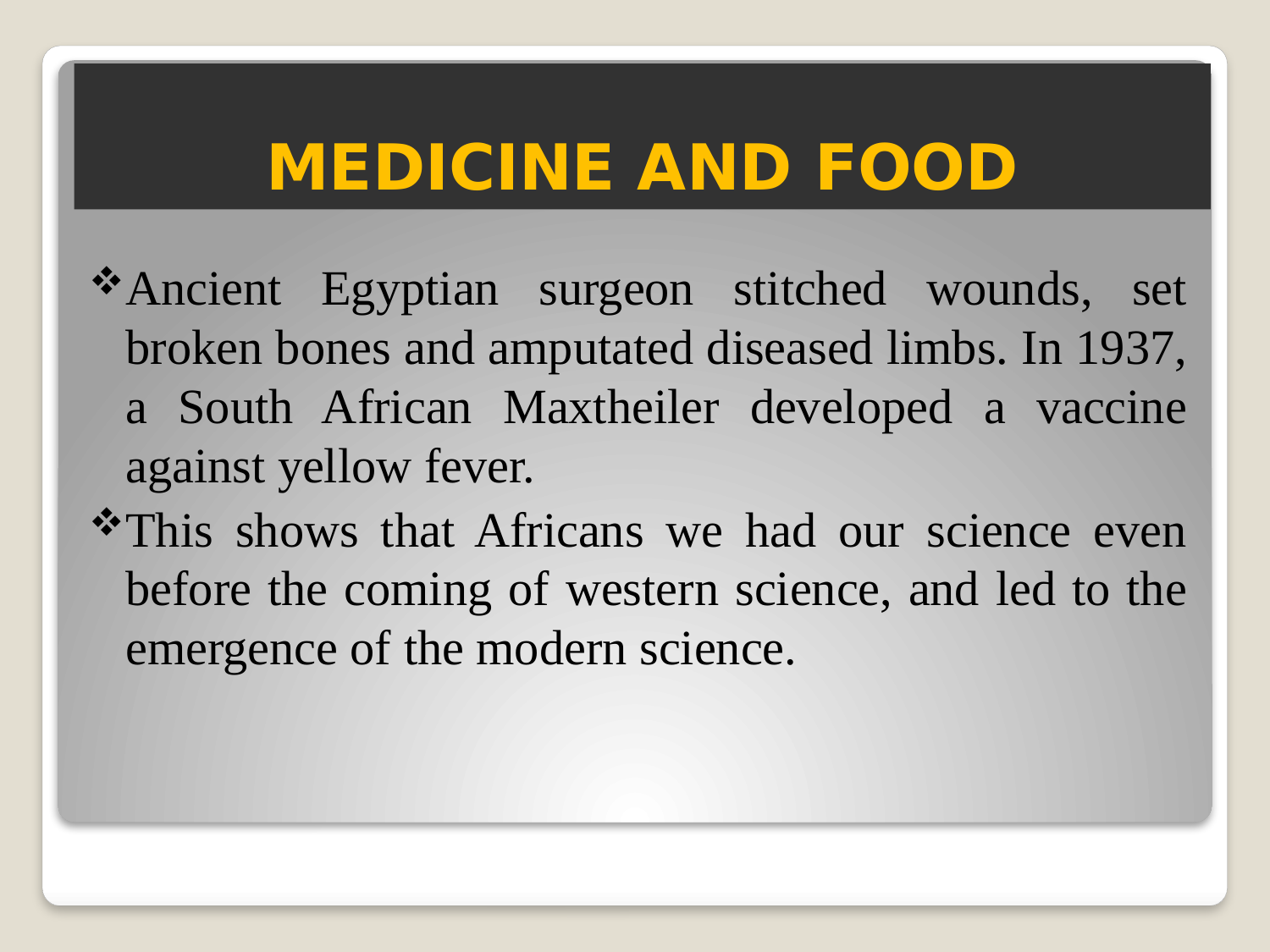

# MEDICINE AND FOOD
Ancient Egyptian surgeon stitched wounds, set broken bones and amputated diseased limbs. In 1937, a South African Maxtheiler developed a vaccine against yellow fever.
This shows that Africans we had our science even before the coming of western science, and led to the emergence of the modern science.